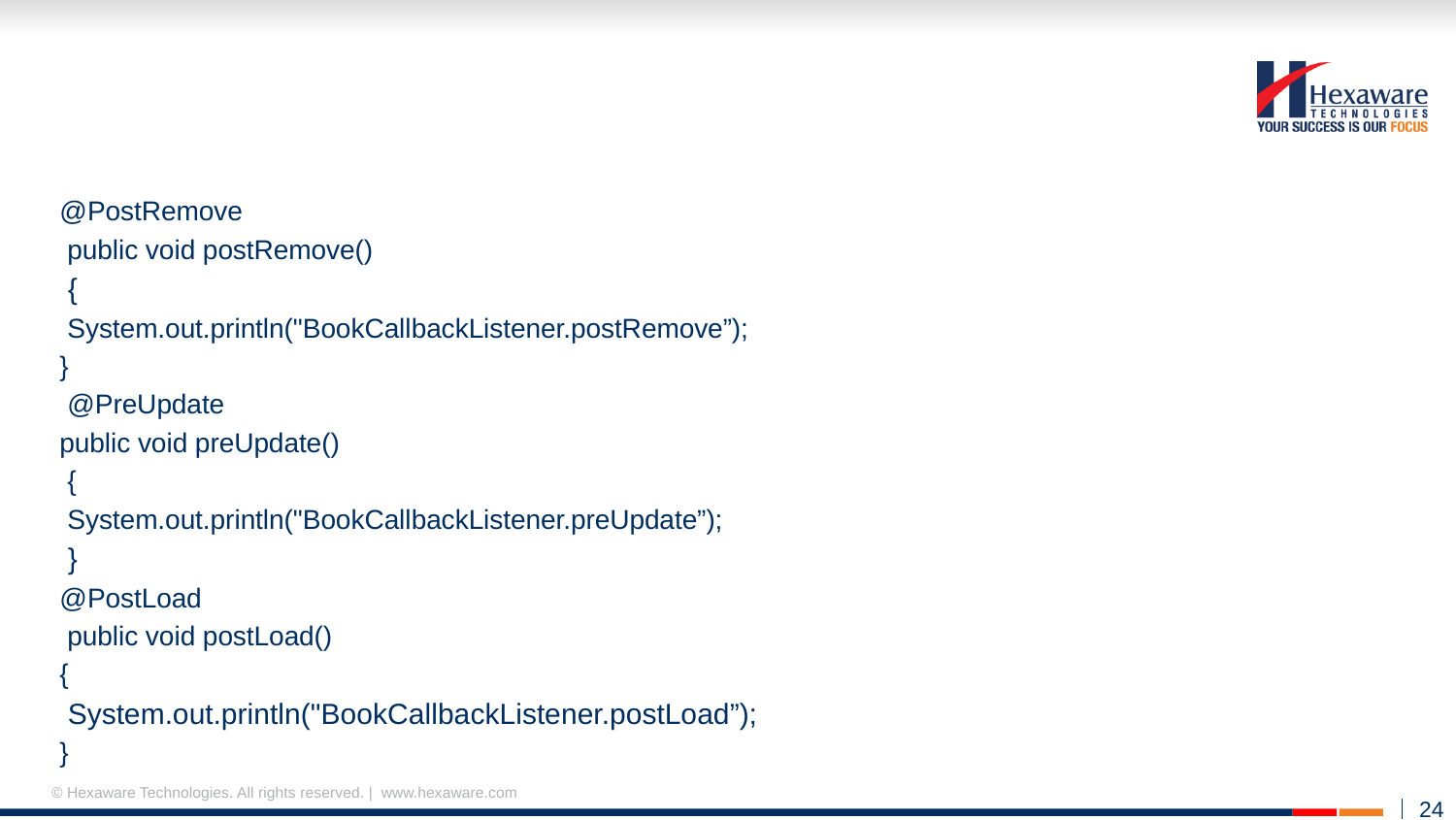

#
@PostRemove
 public void postRemove()
 {
 System.out.println("BookCallbackListener.postRemove”);
}
 @PreUpdate
public void preUpdate()
 {
 System.out.println("BookCallbackListener.preUpdate”);
 }
@PostLoad
 public void postLoad()
{
 System.out.println("BookCallbackListener.postLoad”);
}